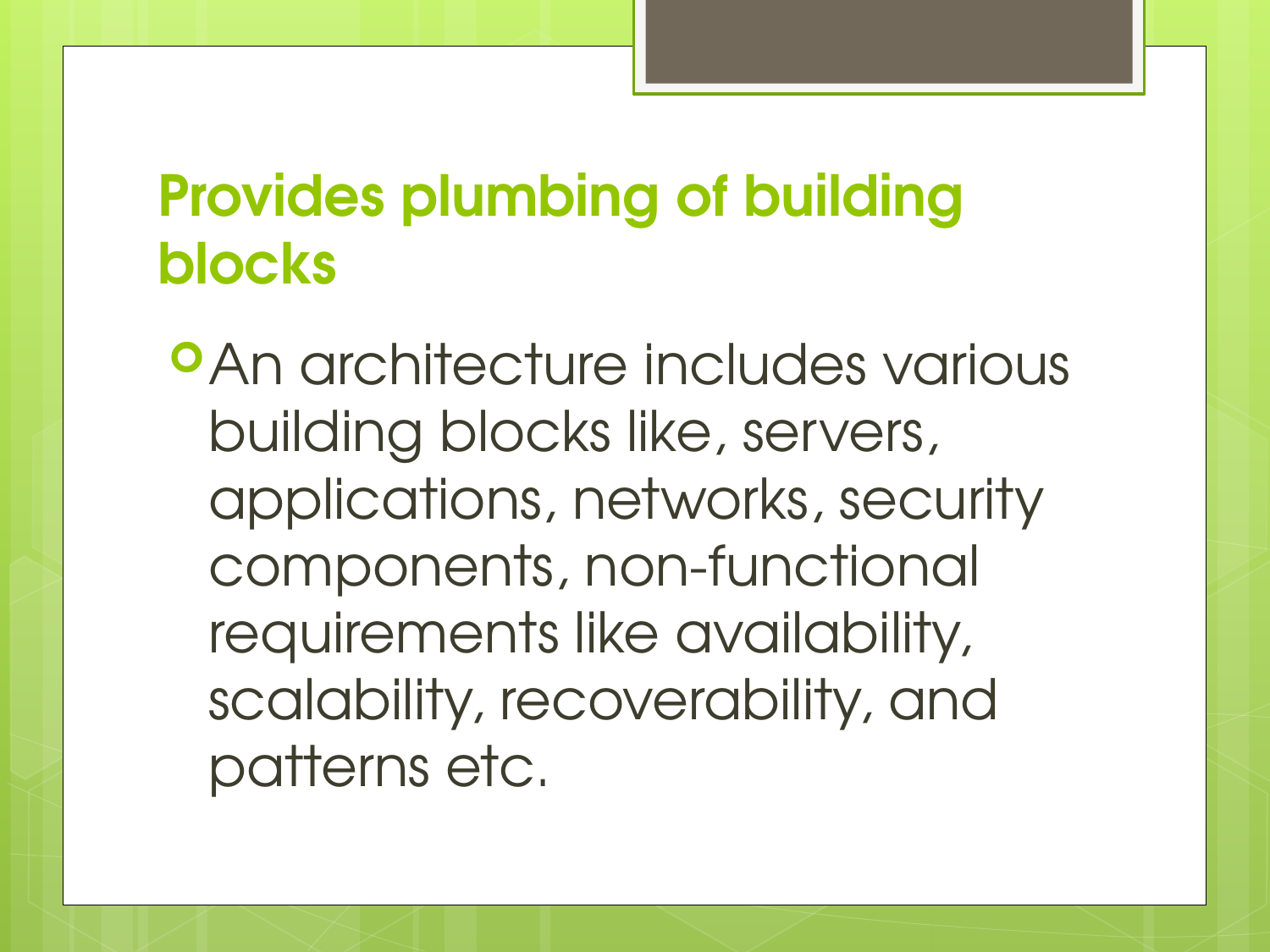

# Provides plumbing of building blocks
An architecture includes various building blocks like, servers, applications, networks, security components, non-functional requirements like availability, scalability, recoverability, and patterns etc.